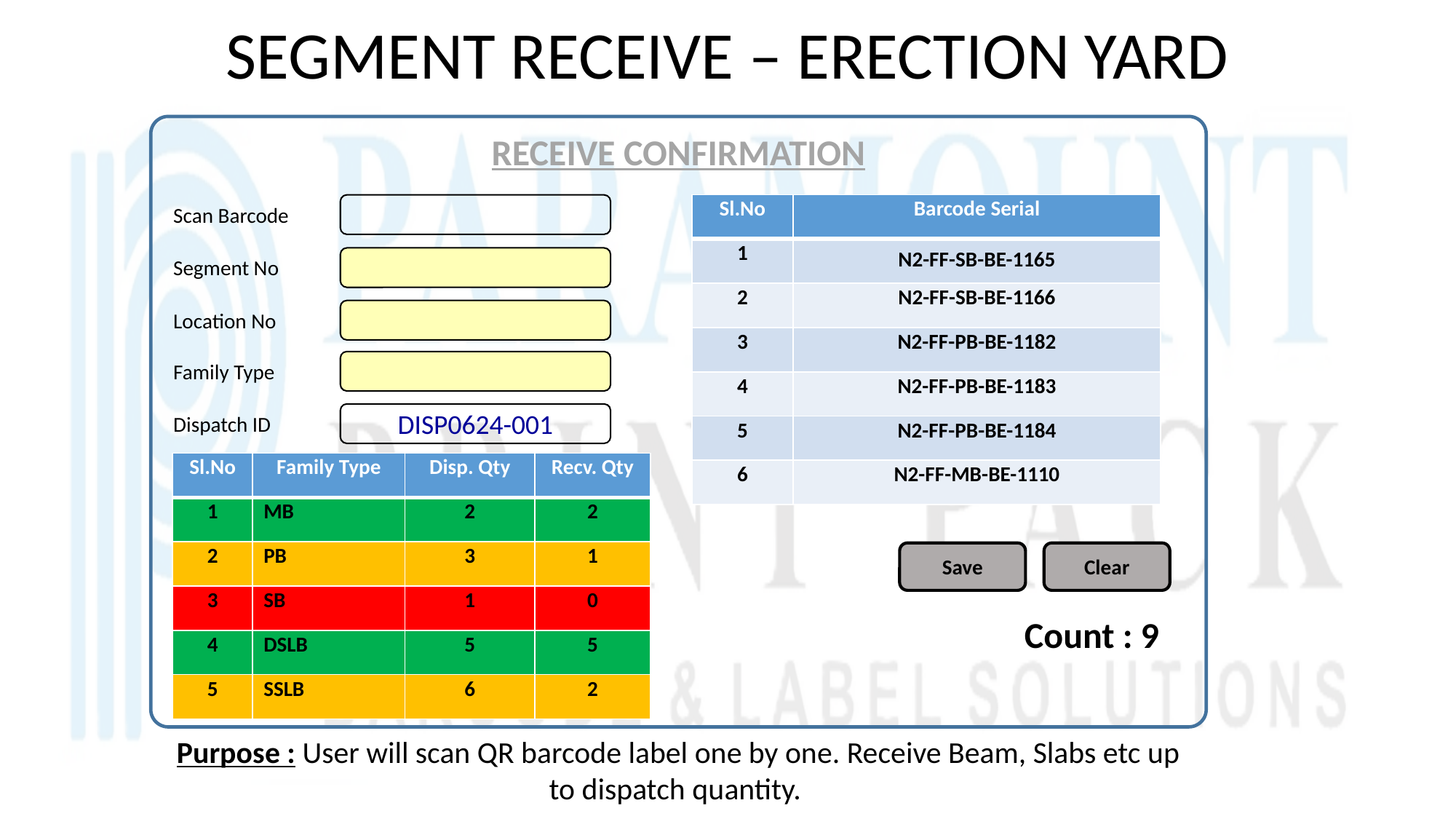

# SEGMENT RECEIVE – ERECTION YARD

RECEIVE CONFIRMATION
| Sl.No | Barcode Serial |
| --- | --- |
| 1 | N2-FF-SB-BE-1165 |
| 2 | N2-FF-SB-BE-1166 |
| 3 | N2-FF-PB-BE-1182 |
| 4 | N2-FF-PB-BE-1183 |
| 5 | N2-FF-PB-BE-1184 |
| 6 | N2-FF-MB-BE-1110 |

Scan Barcode

Segment No

Location No

Family Type
DISP0624-001
Dispatch ID
| Sl.No | Family Type | Disp. Qty | Recv. Qty |
| --- | --- | --- | --- |
| 1 | MB | 2 | 2 |
| 2 | PB | 3 | 1 |
| 3 | SB | 1 | 0 |
| 4 | DSLB | 5 | 5 |
| 5 | SSLB | 6 | 2 |
Clear
Save
Count : 9
Purpose : User will scan QR barcode label one by one. Receive Beam, Slabs etc up to dispatch quantity.